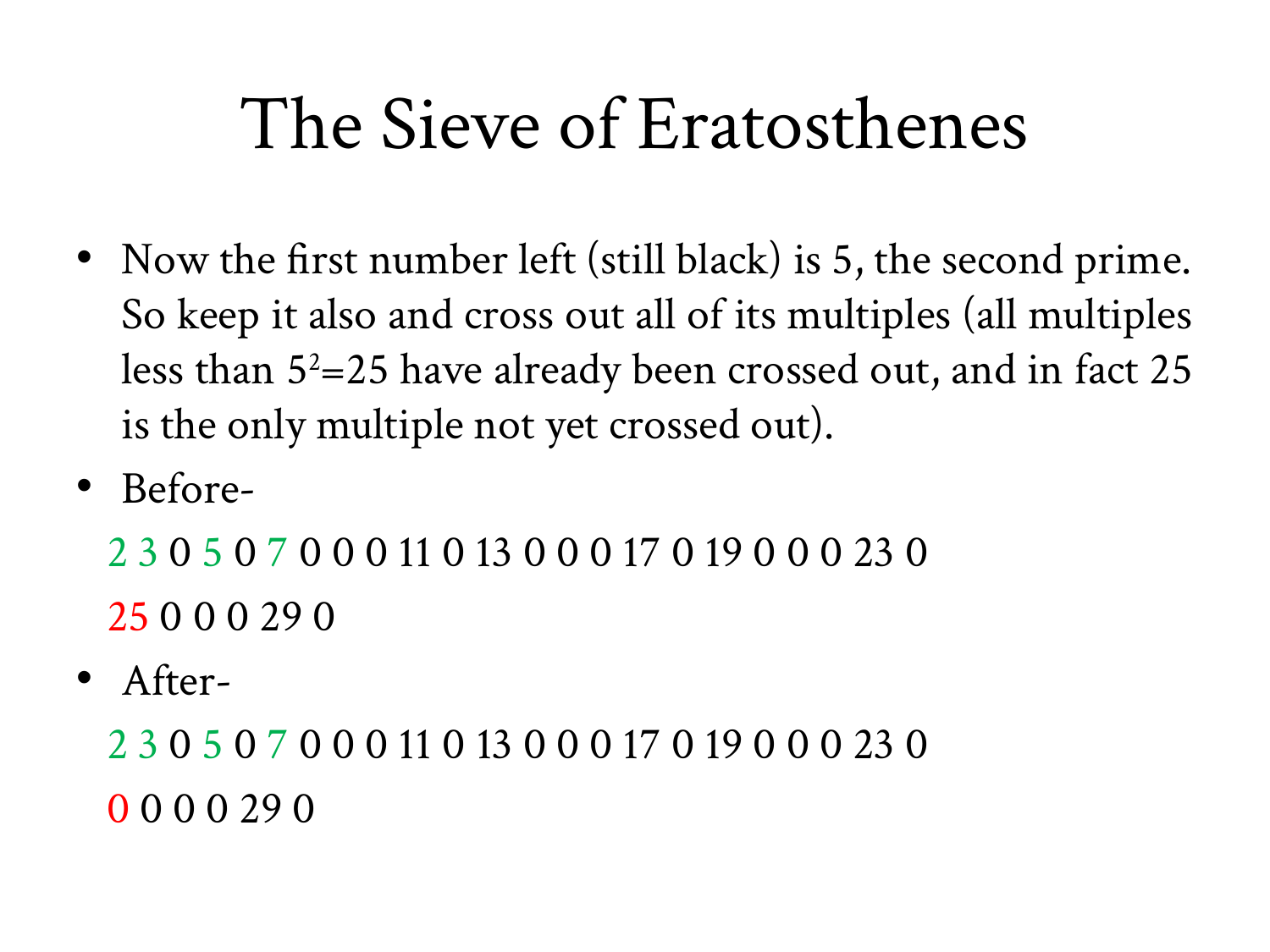

# The Sieve of Eratosthenes
Now the first number left (still black) is 5, the second prime. So keep it also and cross out all of its multiples (all multiples less than 52=25 have already been crossed out, and in fact 25 is the only multiple not yet crossed out).
Before-
   2 3 0 5 0 7 0 0 0 11 0 13 0 0 0 17 0 19 0 0 0 23 0
   25 0 0 0 29 0
After-
   2 3 0 5 0 7 0 0 0 11 0 13 0 0 0 17 0 19 0 0 0 23 0
   0 0 0 0 29 0